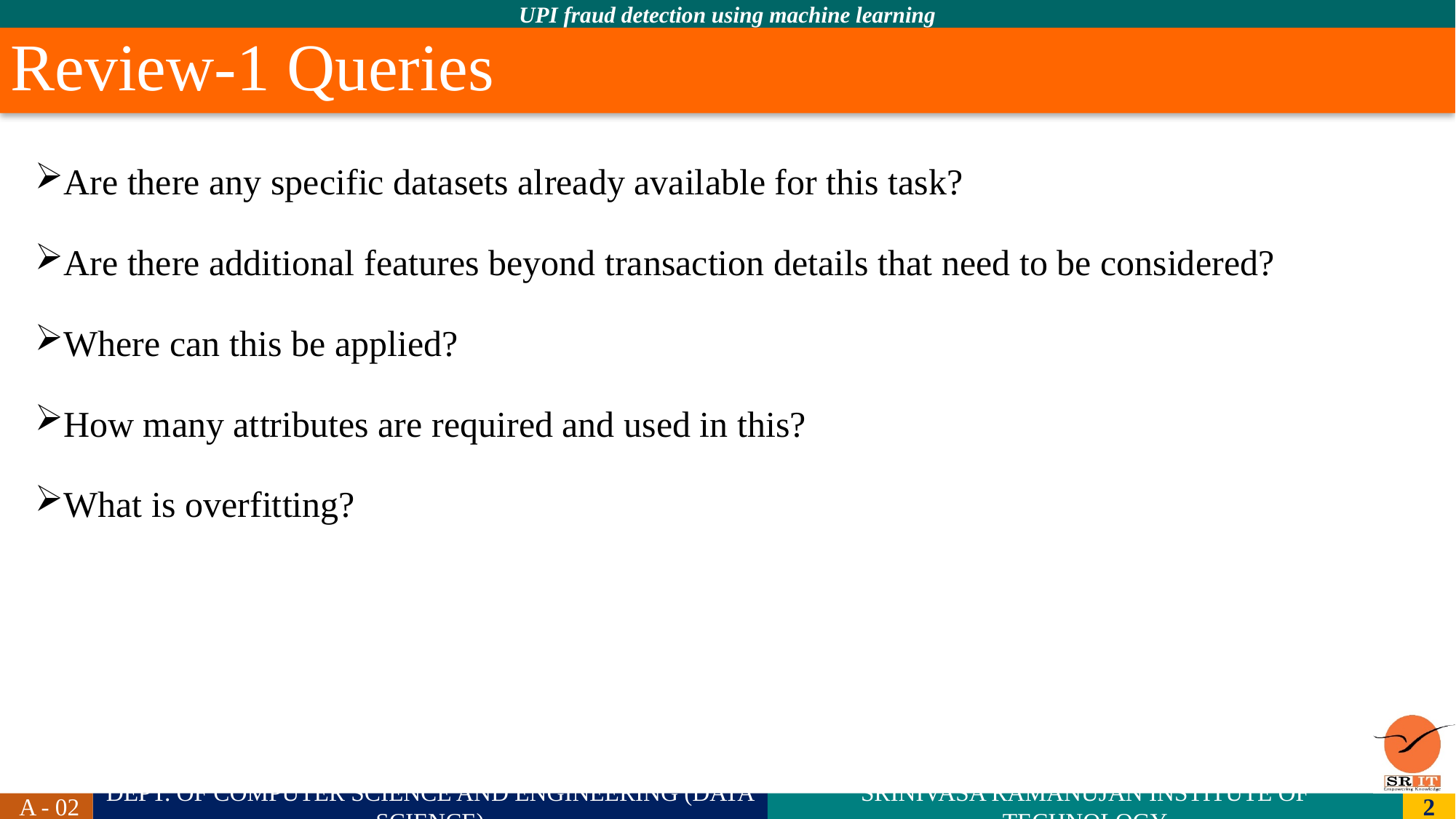

# Review-1 Queries
Are there any specific datasets already available for this task?
Are there additional features beyond transaction details that need to be considered?
Where can this be applied?
How many attributes are required and used in this?
What is overfitting?